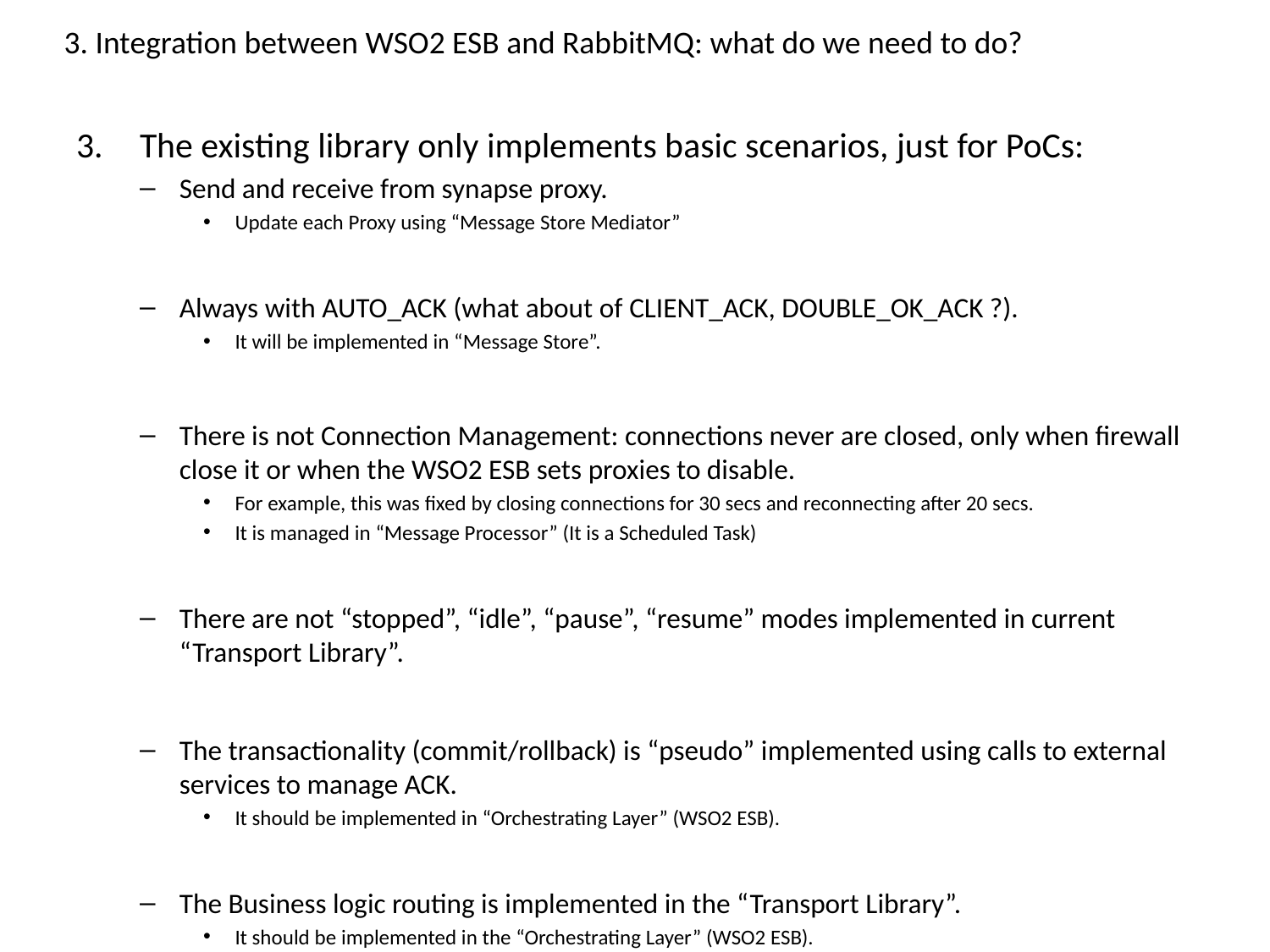

3. Integration between WSO2 ESB and RabbitMQ: what do we need to do?
The existing library only implements basic scenarios, just for PoCs:
Send and receive from synapse proxy.
Update each Proxy using “Message Store Mediator”

Always with AUTO_ACK (what about of CLIENT_ACK, DOUBLE_OK_ACK ?).
It will be implemented in “Message Store”.

There is not Connection Management: connections never are closed, only when firewall close it or when the WSO2 ESB sets proxies to disable.
For example, this was fixed by closing connections for 30 secs and reconnecting after 20 secs.
It is managed in “Message Processor” (It is a Scheduled Task)

There are not “stopped”, “idle”, “pause”, “resume” modes implemented in current “Transport Library”.

The transactionality (commit/rollback) is “pseudo” implemented using calls to external services to manage ACK.
It should be implemented in “Orchestrating Layer” (WSO2 ESB).

The Business logic routing is implemented in the “Transport Library”.
It should be implemented in the “Orchestrating Layer” (WSO2 ESB).